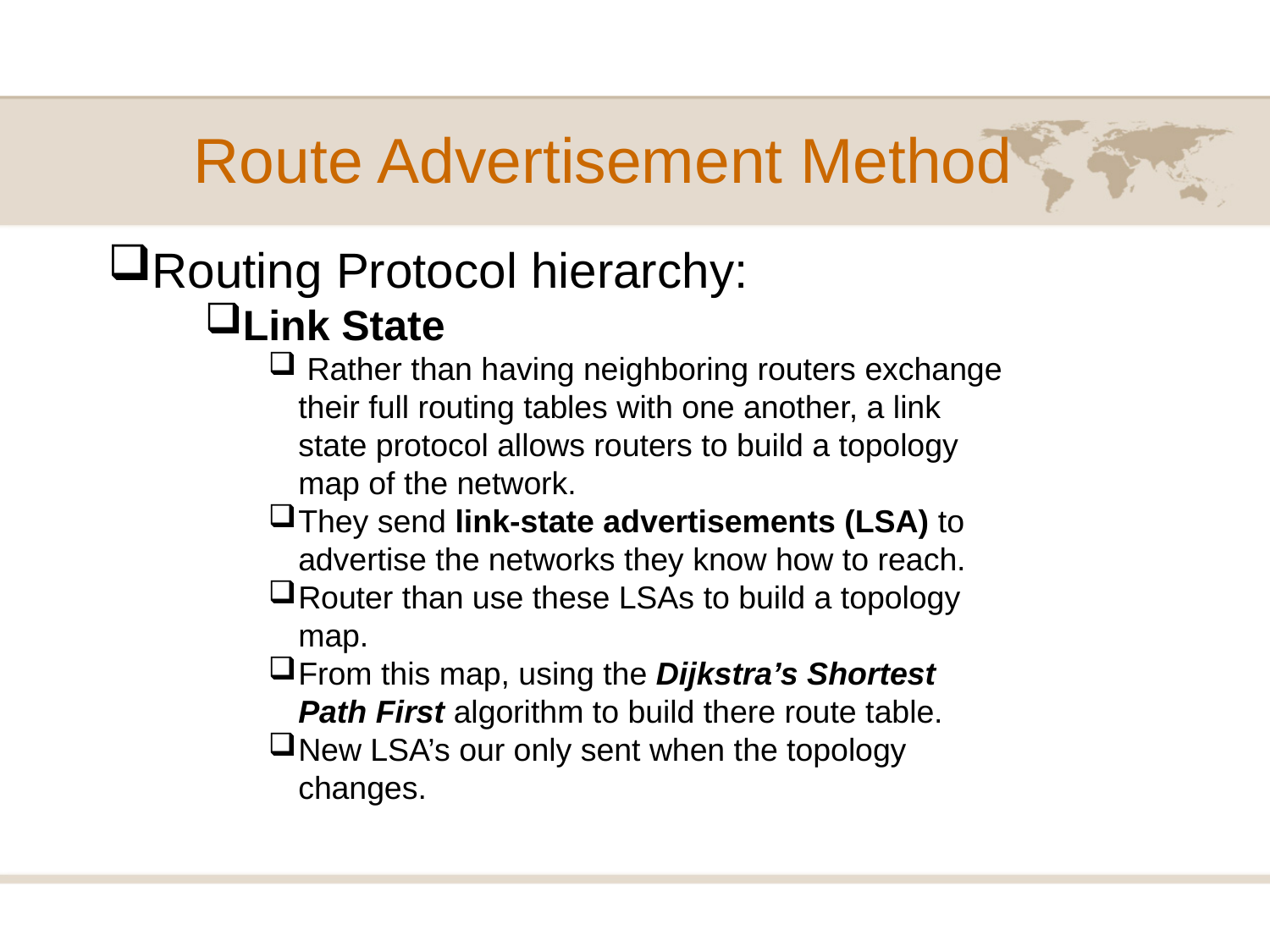

# Route Advertisement Method
Routing Protocol hierarchy:
Link State
 Rather than having neighboring routers exchange their full routing tables with one another, a link state protocol allows routers to build a topology map of the network.
They send link-state advertisements (LSA) to advertise the networks they know how to reach.
Router than use these LSAs to build a topology map.
From this map, using the Dijkstra’s Shortest Path First algorithm to build there route table.
New LSA’s our only sent when the topology changes.